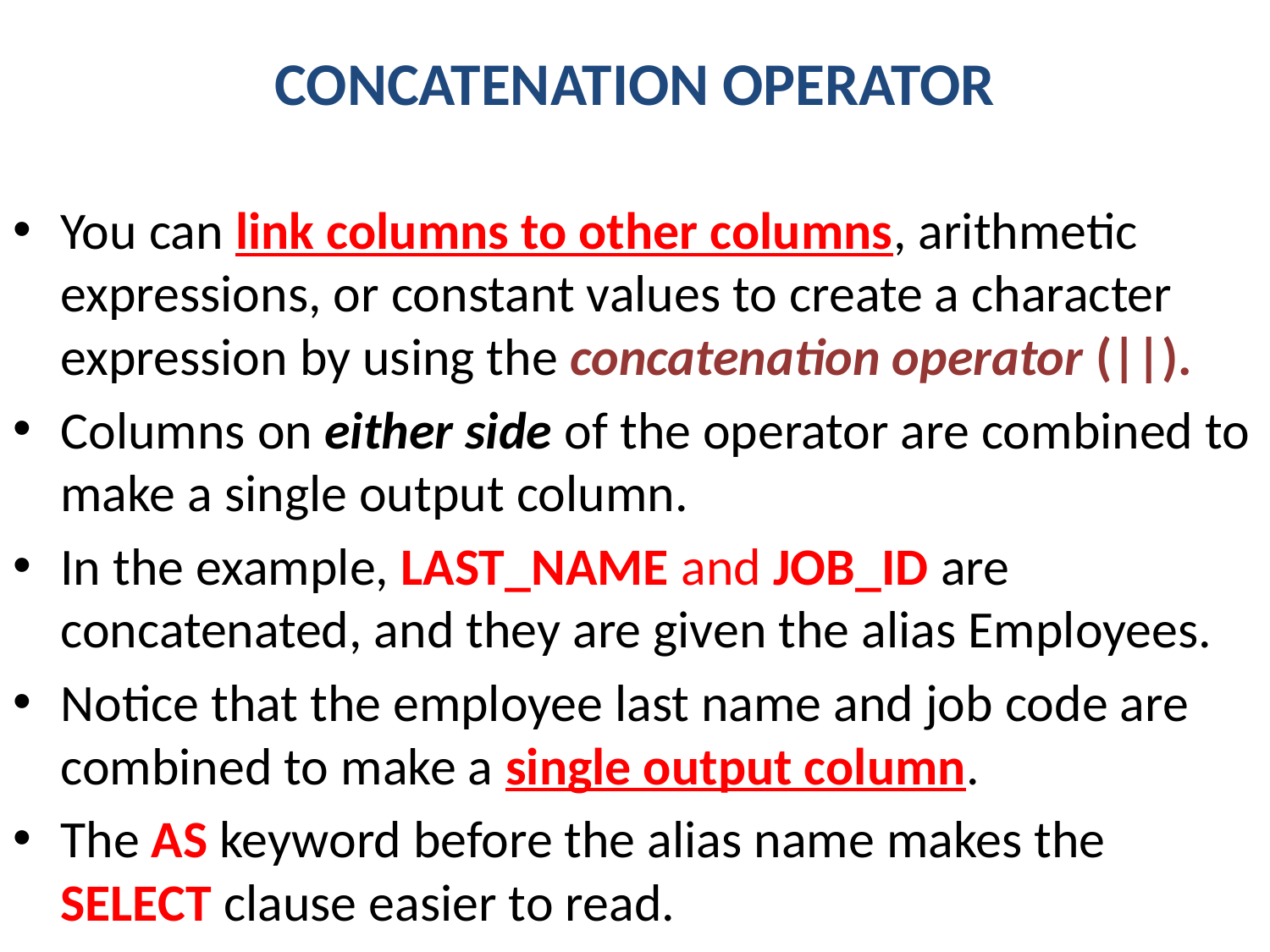

# Concatenation Operator
You can link columns to other columns, arithmetic expressions, or constant values to create a character expression by using the concatenation operator (||).
Columns on either side of the operator are combined to make a single output column.
In the example, LAST_NAME and JOB_ID are concatenated, and they are given the alias Employees.
Notice that the employee last name and job code are combined to make a single output column.
The AS keyword before the alias name makes the SELECT clause easier to read.